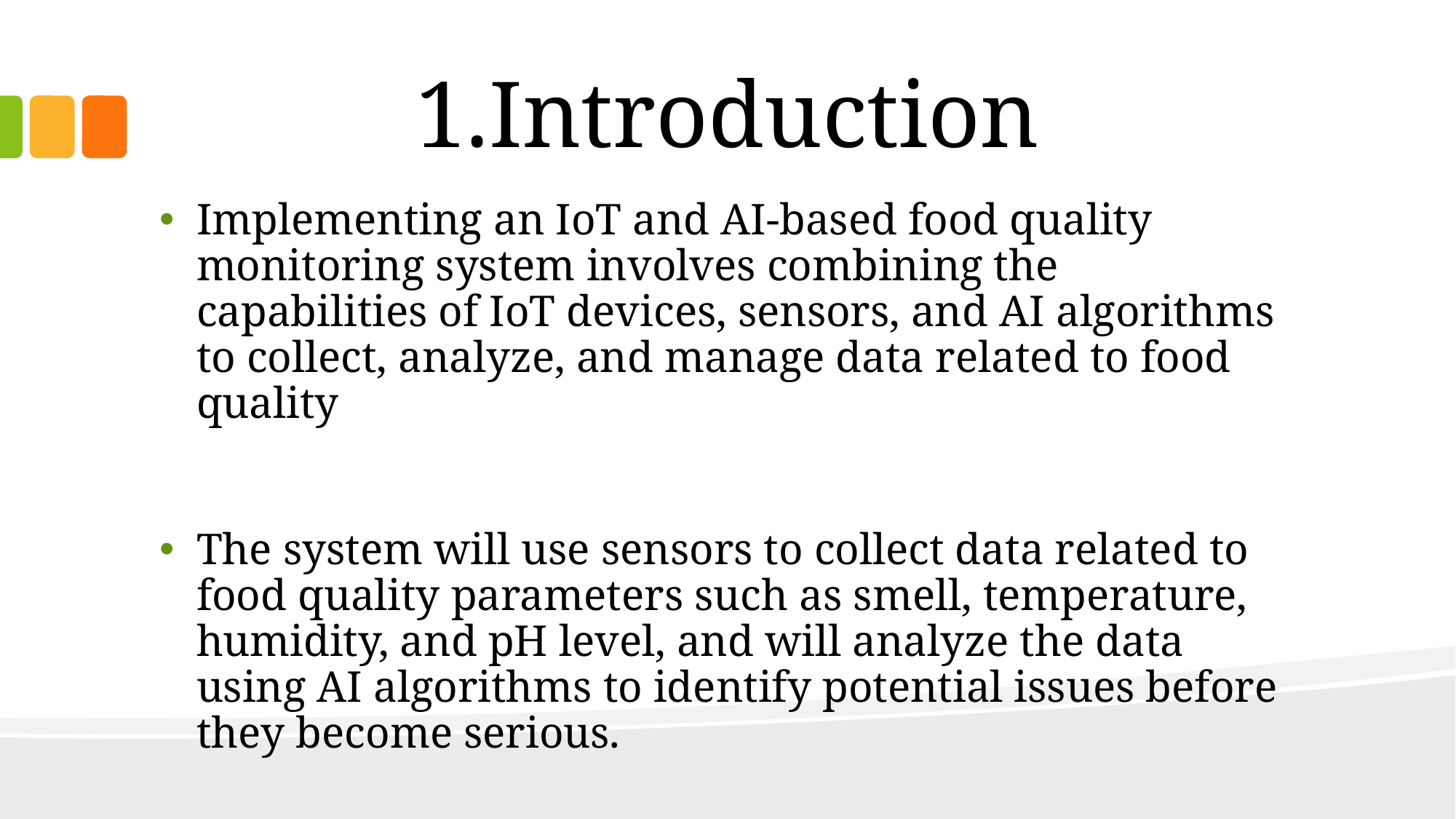

# 1.Introduction
Implementing an IoT and AI-based food quality monitoring system involves combining the capabilities of IoT devices, sensors, and AI algorithms to collect, analyze, and manage data related to food quality

The system will use sensors to collect data related to food quality parameters such as smell, temperature, humidity, and pH level, and will analyze the data using AI algorithms to identify potential issues before they become serious.